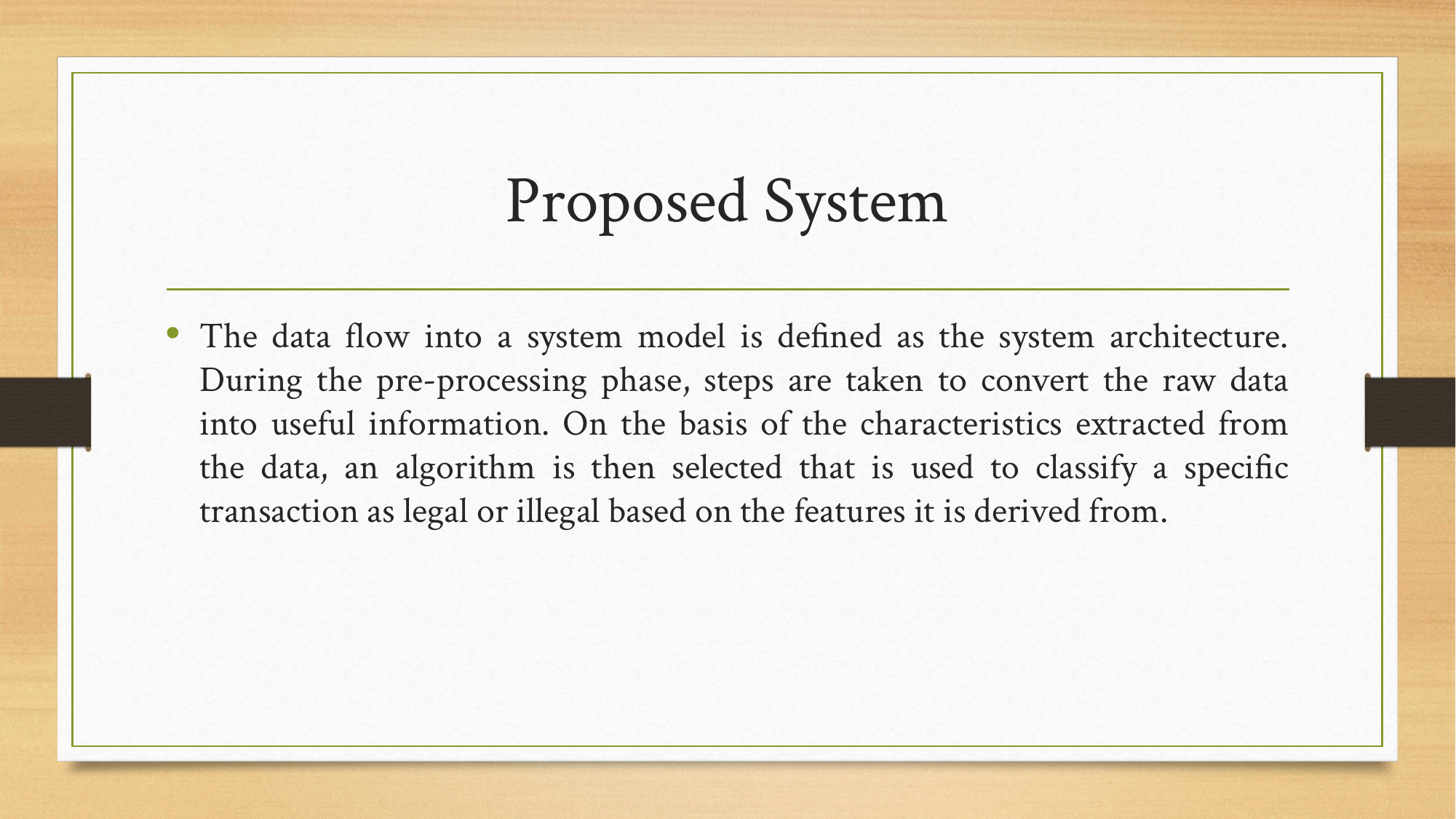

# Proposed System
The data flow into a system model is defined as the system architecture. During the pre-processing phase, steps are taken to convert the raw data into useful information. On the basis of the characteristics extracted from the data, an algorithm is then selected that is used to classify a specific transaction as legal or illegal based on the features it is derived from.